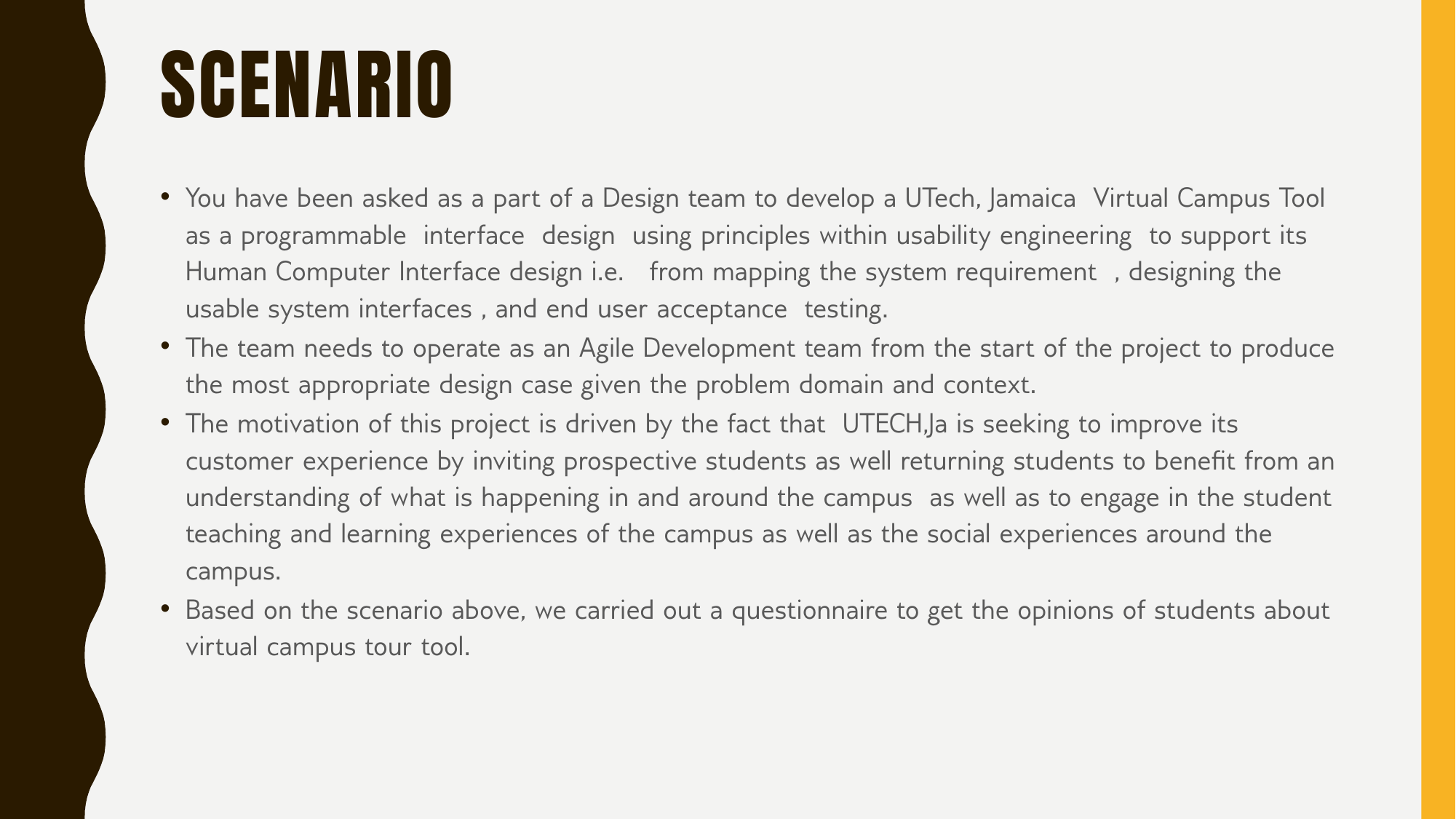

# Scenario

You have been asked as a part of a Design team to develop a UTech, Jamaica  Virtual Campus Tool as a programmable  interface  design  using principles within usability engineering  to support its Human Computer Interface design i.e.   from mapping the system requirement  , designing the usable system interfaces , and end user acceptance  testing.
The team needs to operate as an Agile Development team from the start of the project to produce the most appropriate design case given the problem domain and context.
The motivation of this project is driven by the fact that  UTECH,Ja is seeking to improve its customer experience by inviting prospective students as well returning students to benefit from an understanding of what is happening in and around the campus  as well as to engage in the student teaching and learning experiences of the campus as well as the social experiences around the campus.
Based on the scenario above, we carried out a questionnaire to get the opinions of students about virtual campus tour tool.